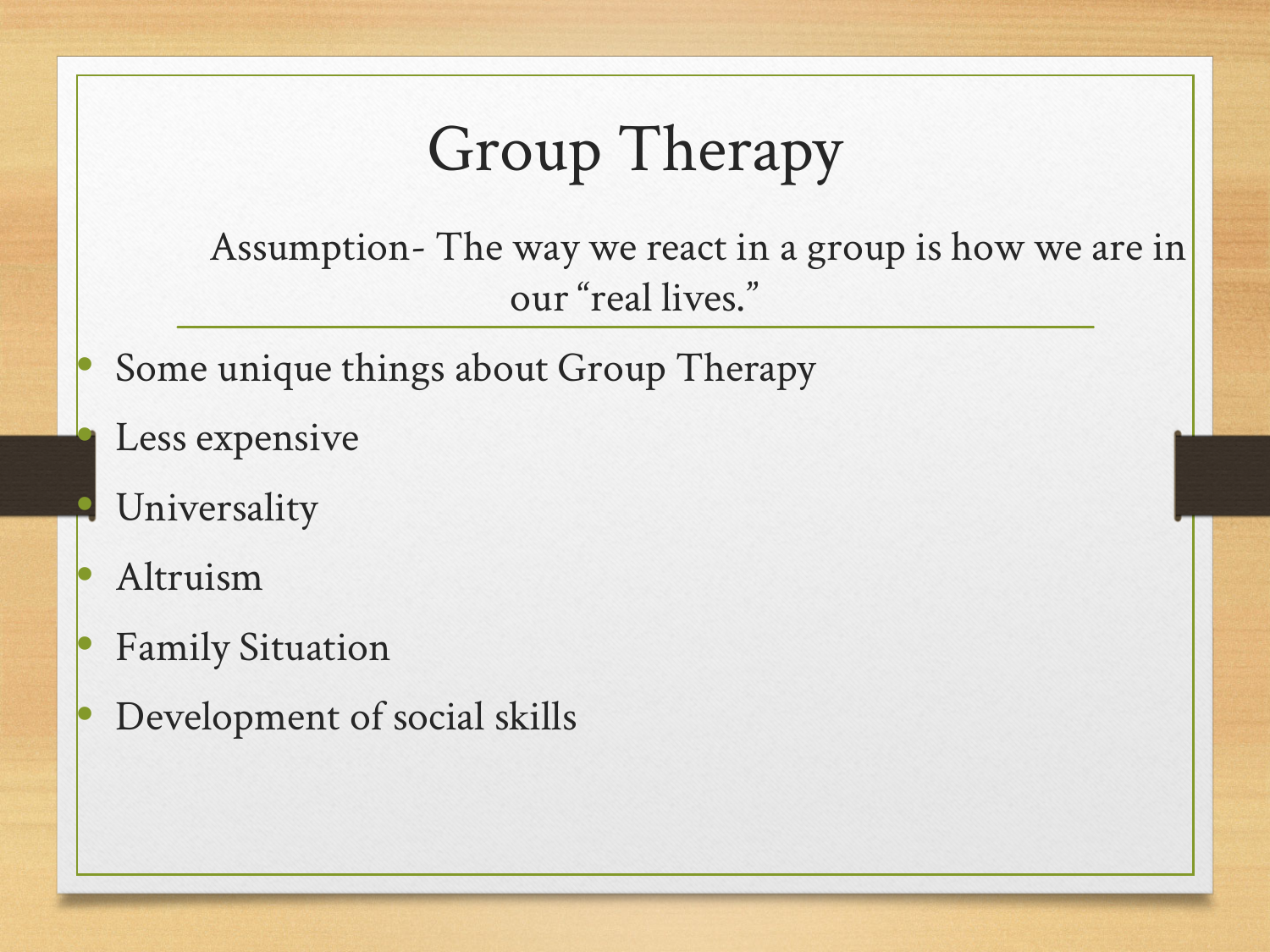

# Group Therapy
	Assumption- The way we react in a group is how we are in our “real lives.”
Some unique things about Group Therapy
Less expensive
Universality
Altruism
Family Situation
Development of social skills